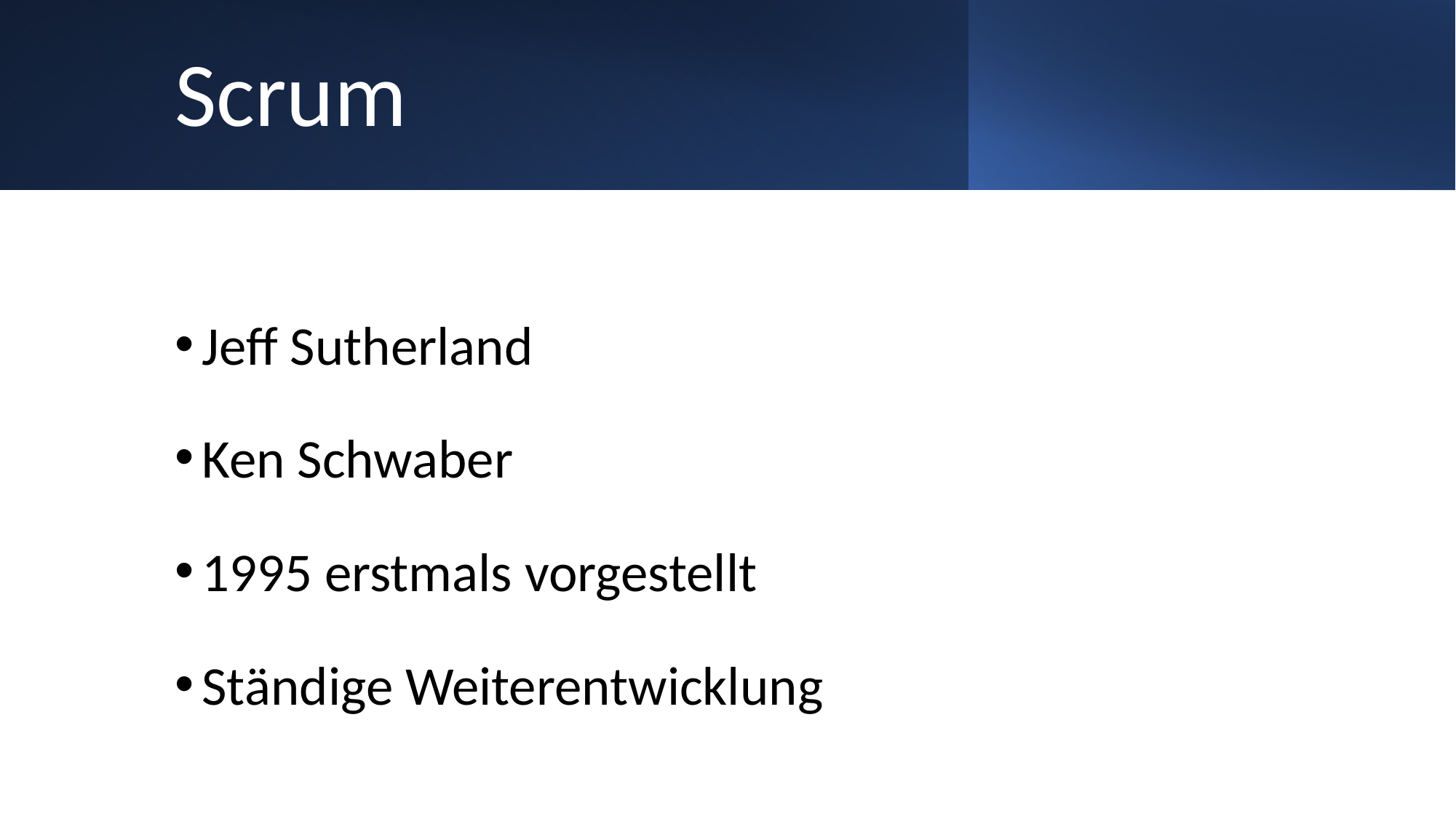

# Scrum
Jeff Sutherland
Ken Schwaber
1995 erstmals vorgestellt
Ständige Weiterentwicklung